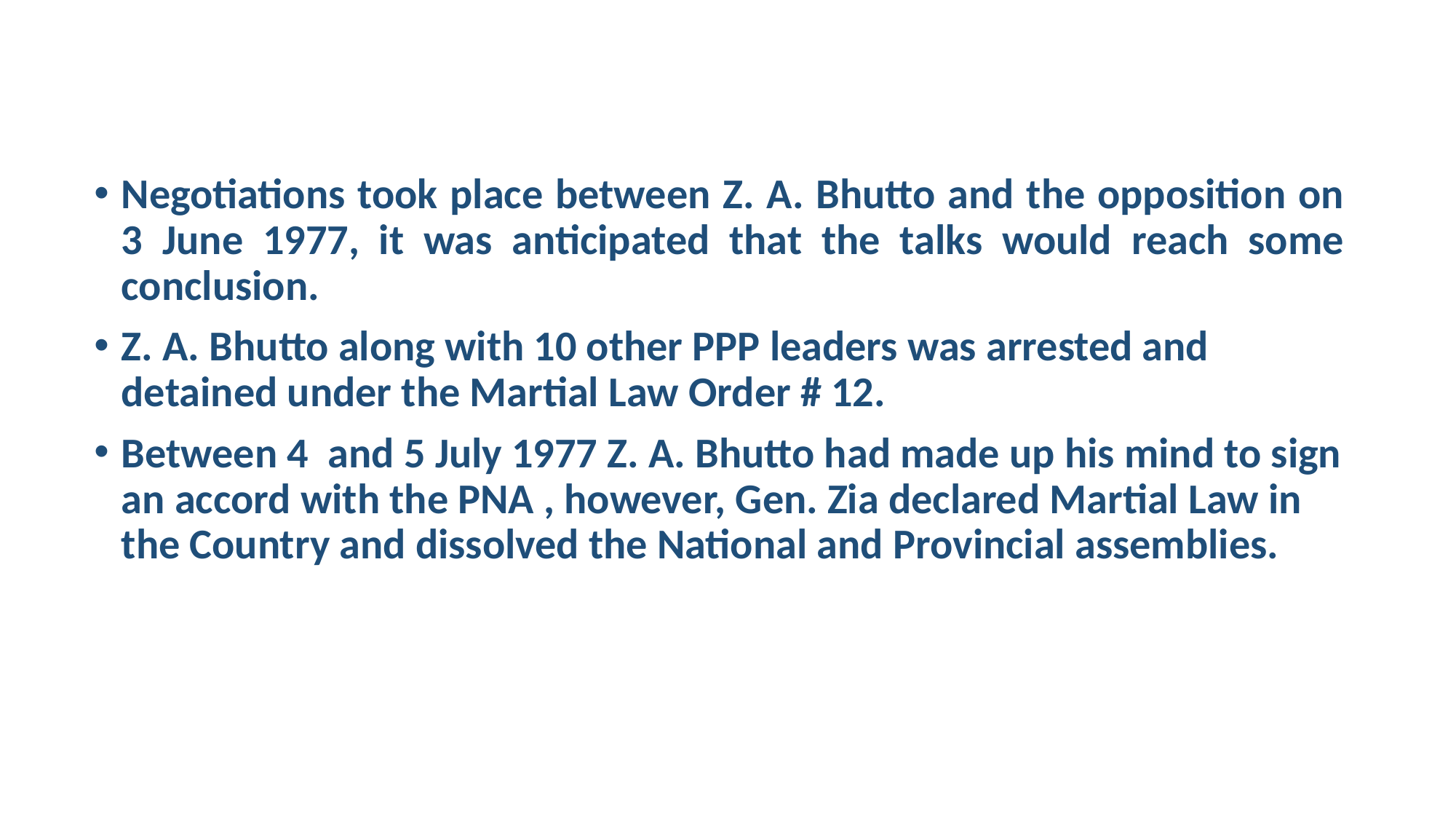

Negotiations took place between Z. A. Bhutto and the opposition on 3 June 1977, it was anticipated that the talks would reach some conclusion.
Z. A. Bhutto along with 10 other PPP leaders was arrested and detained under the Martial Law Order # 12.
Between 4  and 5 July 1977 Z. A. Bhutto had made up his mind to sign an accord with the PNA , however, Gen. Zia declared Martial Law in the Country and dissolved the National and Provincial assemblies.